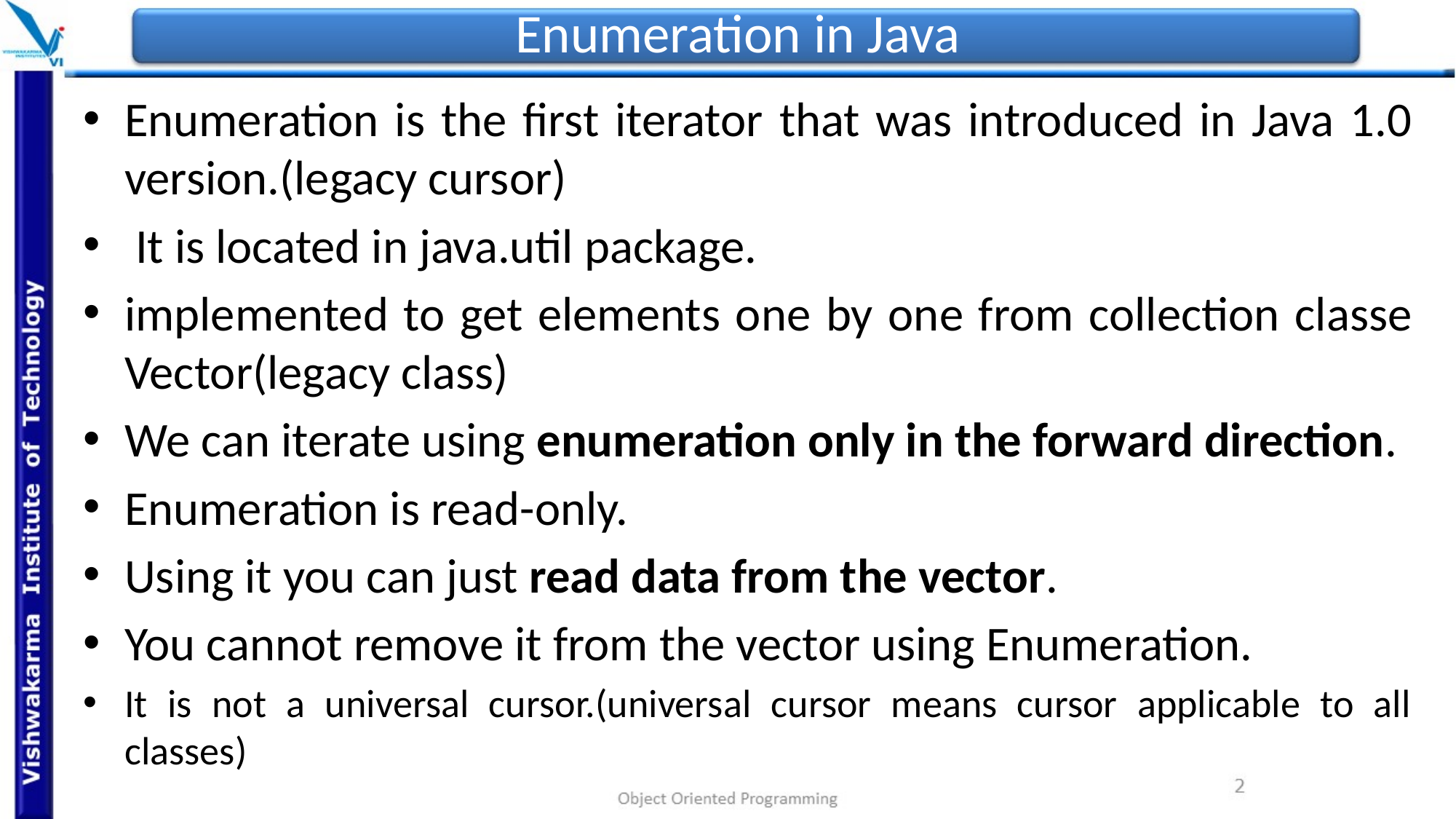

# Enumeration in Java
Enumeration is the first iterator that was introduced in Java 1.0 version.(legacy cursor)
 It is located in java.util package.
implemented to get elements one by one from collection classe Vector(legacy class)
We can iterate using enumeration only in the forward direction.
Enumeration is read-only.
Using it you can just read data from the vector.
You cannot remove it from the vector using Enumeration.
It is not a universal cursor.(universal cursor means cursor applicable to all classes)